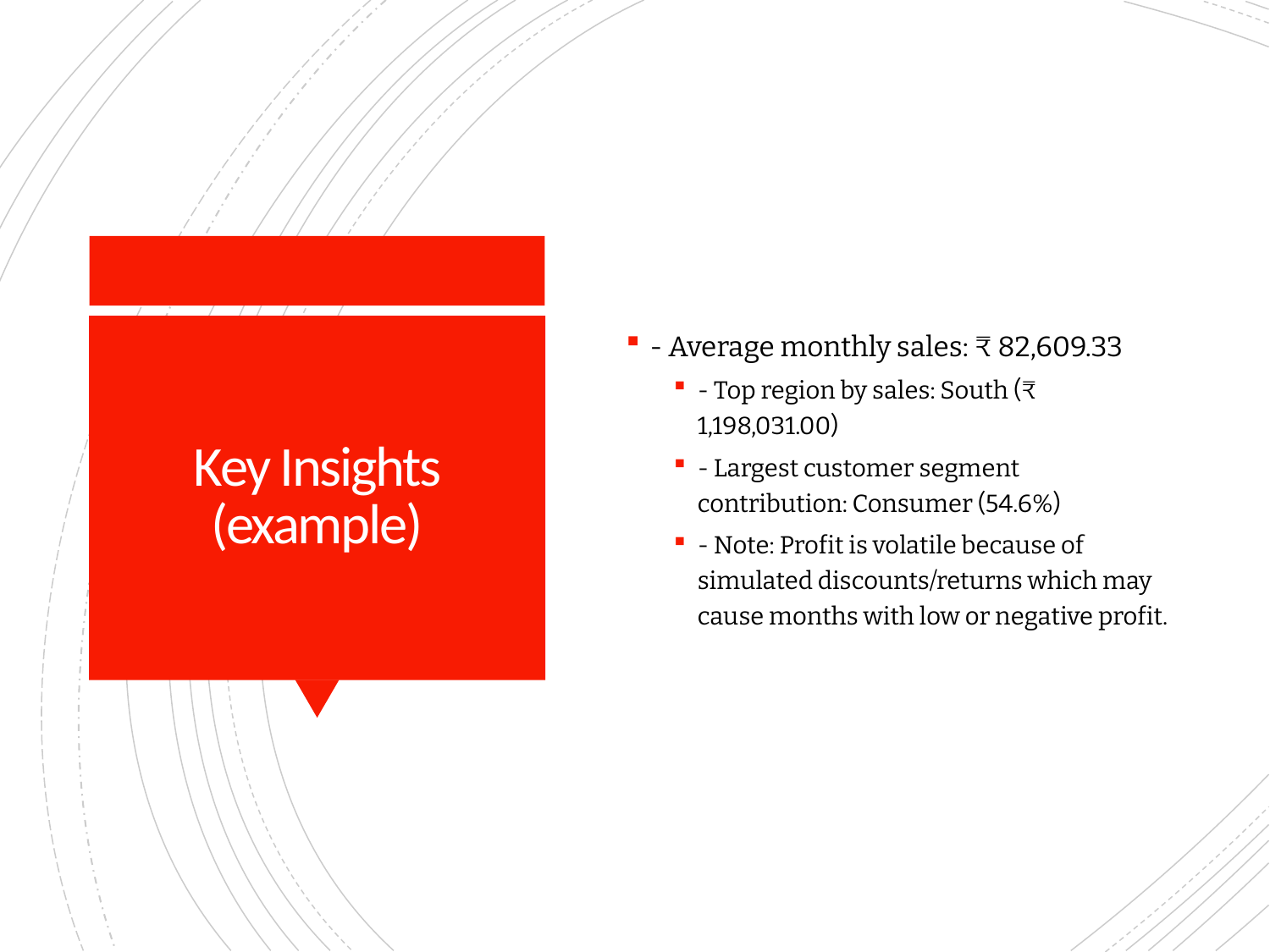

- Average monthly sales: ₹ 82,609.33
- Top region by sales: South (₹ 1,198,031.00)
- Largest customer segment contribution: Consumer (54.6%)
- Note: Profit is volatile because of simulated discounts/returns which may cause months with low or negative profit.
# Key Insights (example)